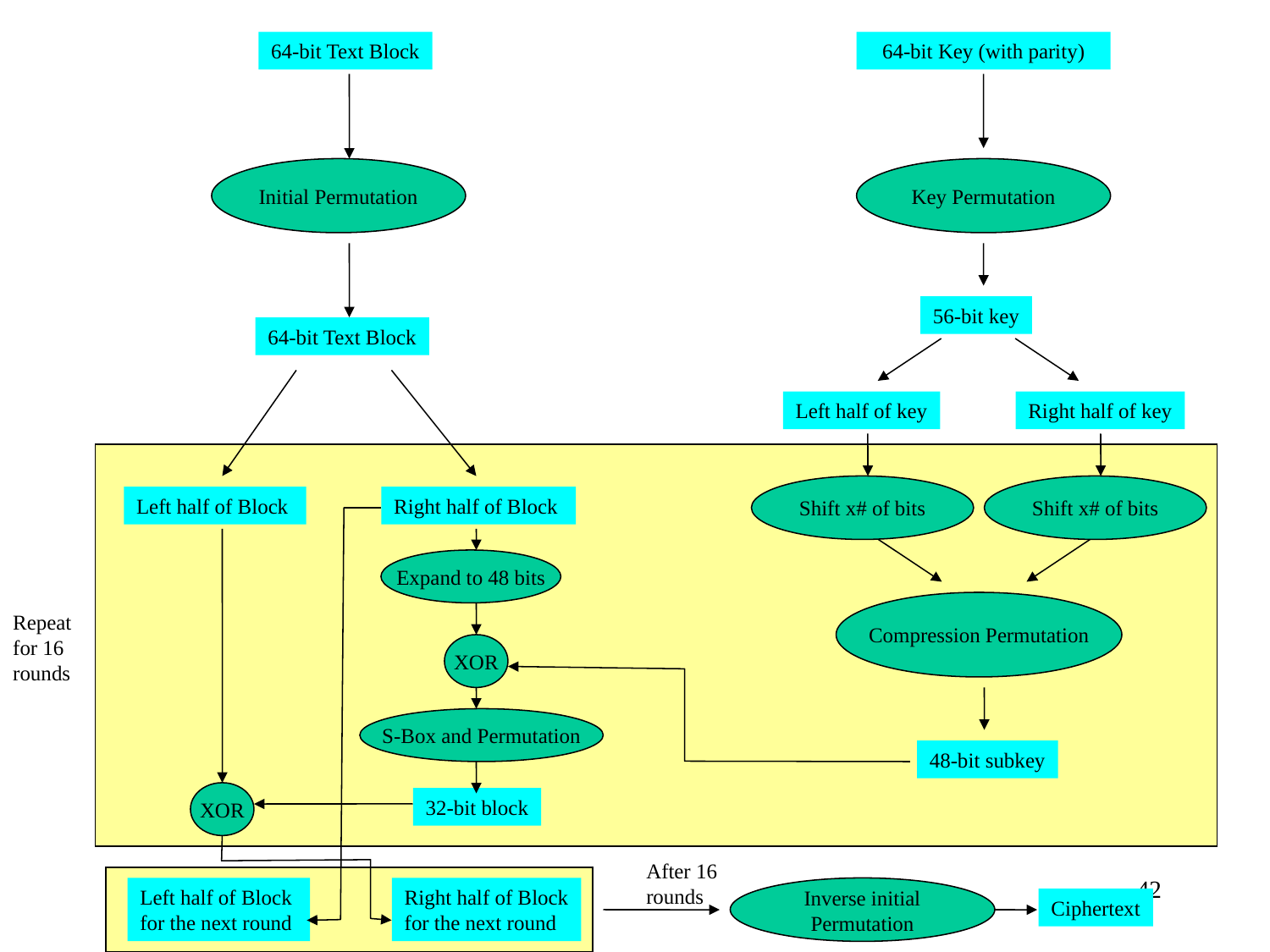

64-bit Text Block
64-bit Key (with parity)

Initial Permutation
Key Permutation

56-bit key
64-bit Text Block

Left half of key
Right half of key

Shift x# of bits
Shift x# of bits
Left half of Block
Right half of Block

Expand to 48 bits
Compression Permutation
Repeat
for 16
rounds

XOR

S-Box and Permutation
48-bit subkey

XOR
32-bit block

Left half of Block
for the next round
Right half of Block
for the next round
After 16
rounds

42
Inverse initial
Permutation
Ciphertext